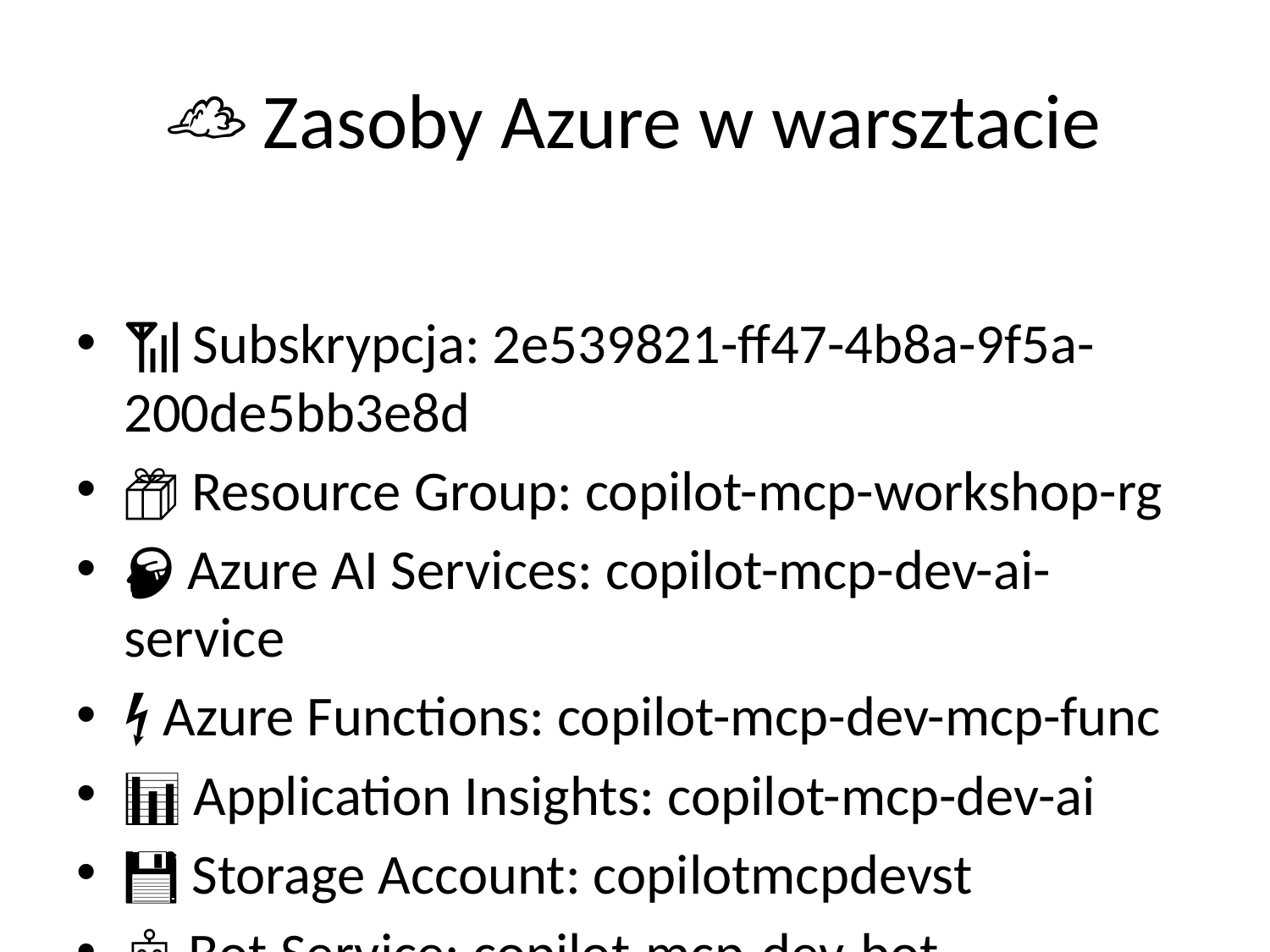

# ☁️ Zasoby Azure w warsztacie

📶 Subskrypcja: 2e539821-ff47-4b8a-9f5a-200de5bb3e8d
📦 Resource Group: copilot-mcp-workshop-rg
🧠 Azure AI Services: copilot-mcp-dev-ai-service
⚡ Azure Functions: copilot-mcp-dev-mcp-func
📊 Application Insights: copilot-mcp-dev-ai
💾 Storage Account: copilotmcpdevst
🤖 Bot Service: copilot-mcp-dev-bot
🐳 Container Registry: copilotmcpdevacr (opcjonalnie)